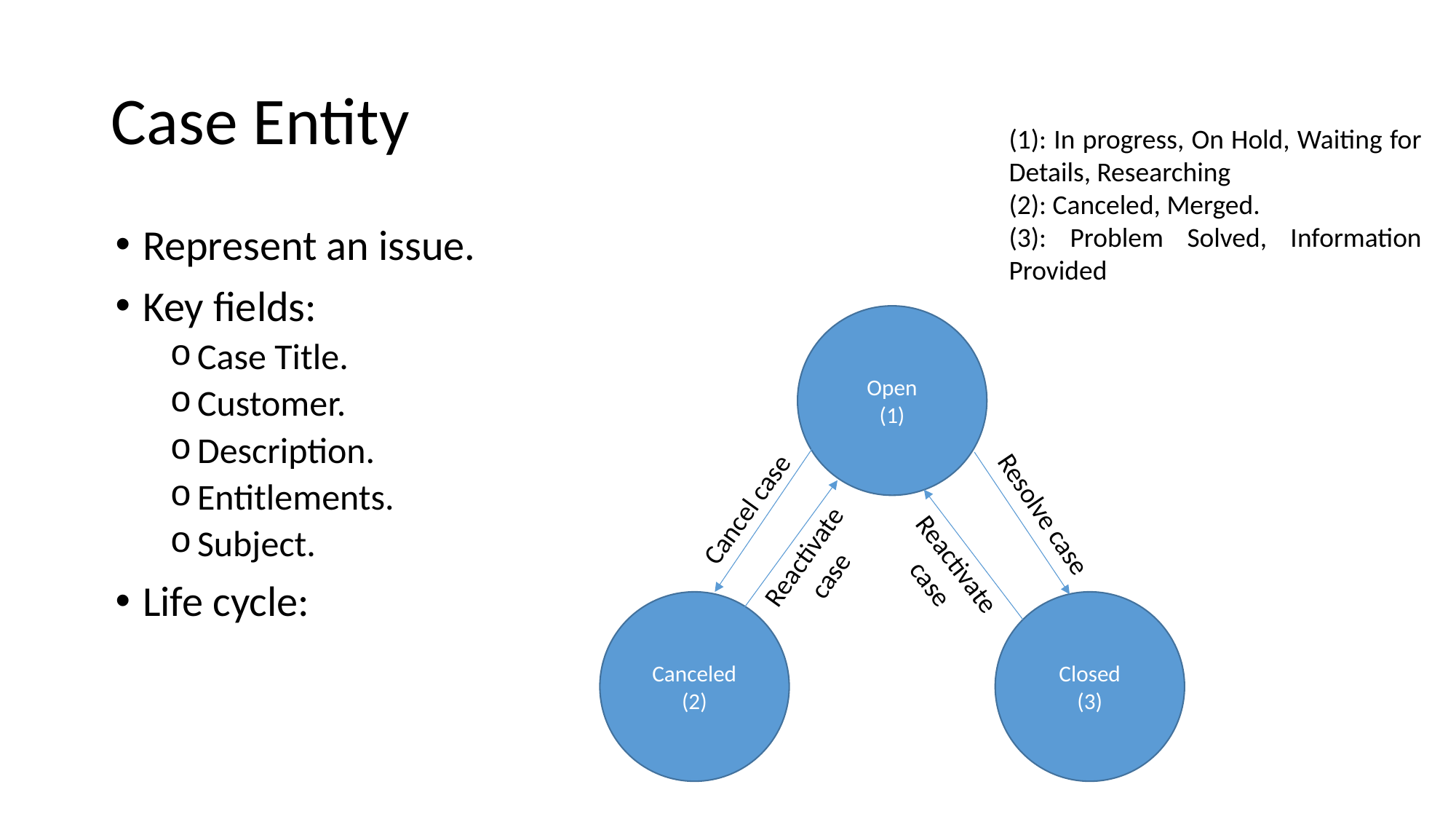

# Case Entity
(1): In progress, On Hold, Waiting for Details, Researching
(2): Canceled, Merged.
(3): Problem Solved, Information Provided
Represent an issue.
Key fields:
Case Title.
Customer.
Description.
Entitlements.
Subject.
Life cycle:
Open
(1)
Cancel case
Resolve case
Canceled
(2)
Closed
(3)
Reactivate case
Reactivate case